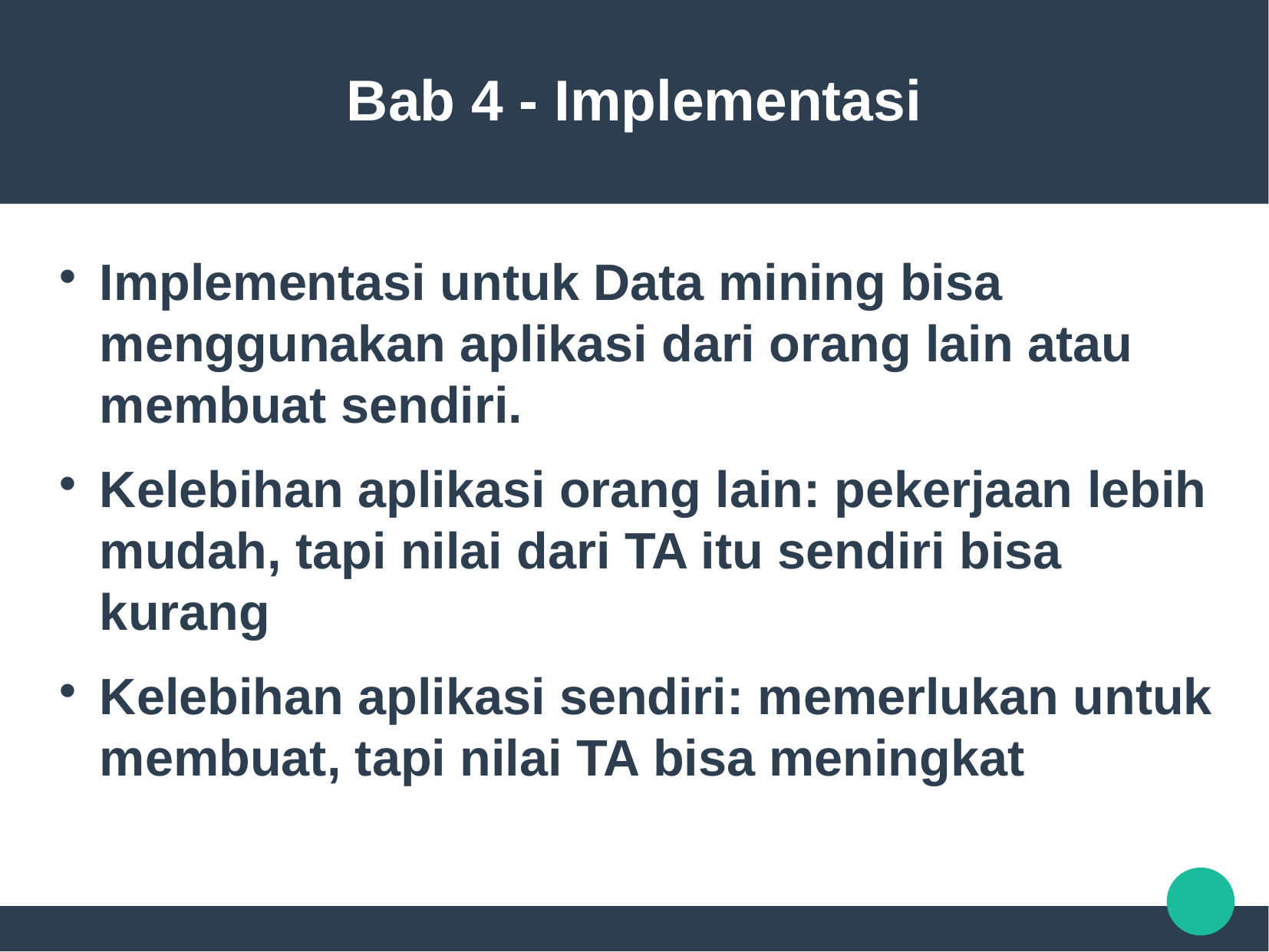

Bab 4 - Implementasi
Implementasi untuk Data mining bisa menggunakan aplikasi dari orang lain atau membuat sendiri.
Kelebihan aplikasi orang lain: pekerjaan lebih mudah, tapi nilai dari TA itu sendiri bisa kurang
Kelebihan aplikasi sendiri: memerlukan untuk membuat, tapi nilai TA bisa meningkat